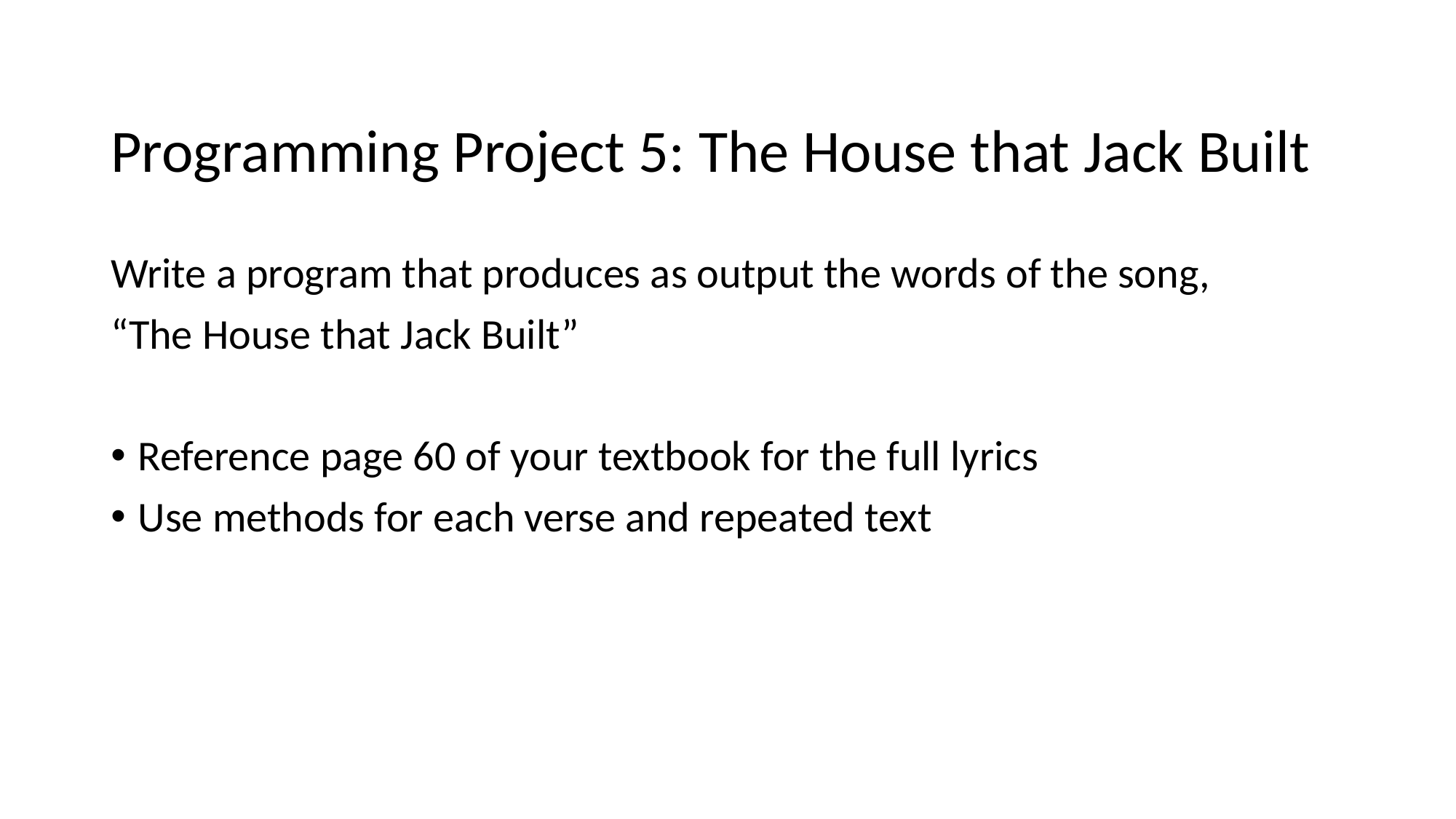

# Programming Project 5: The House that Jack Built
Write a program that produces as output the words of the song,
“The House that Jack Built”

Reference page 60 of your textbook for the full lyrics
Use methods for each verse and repeated text